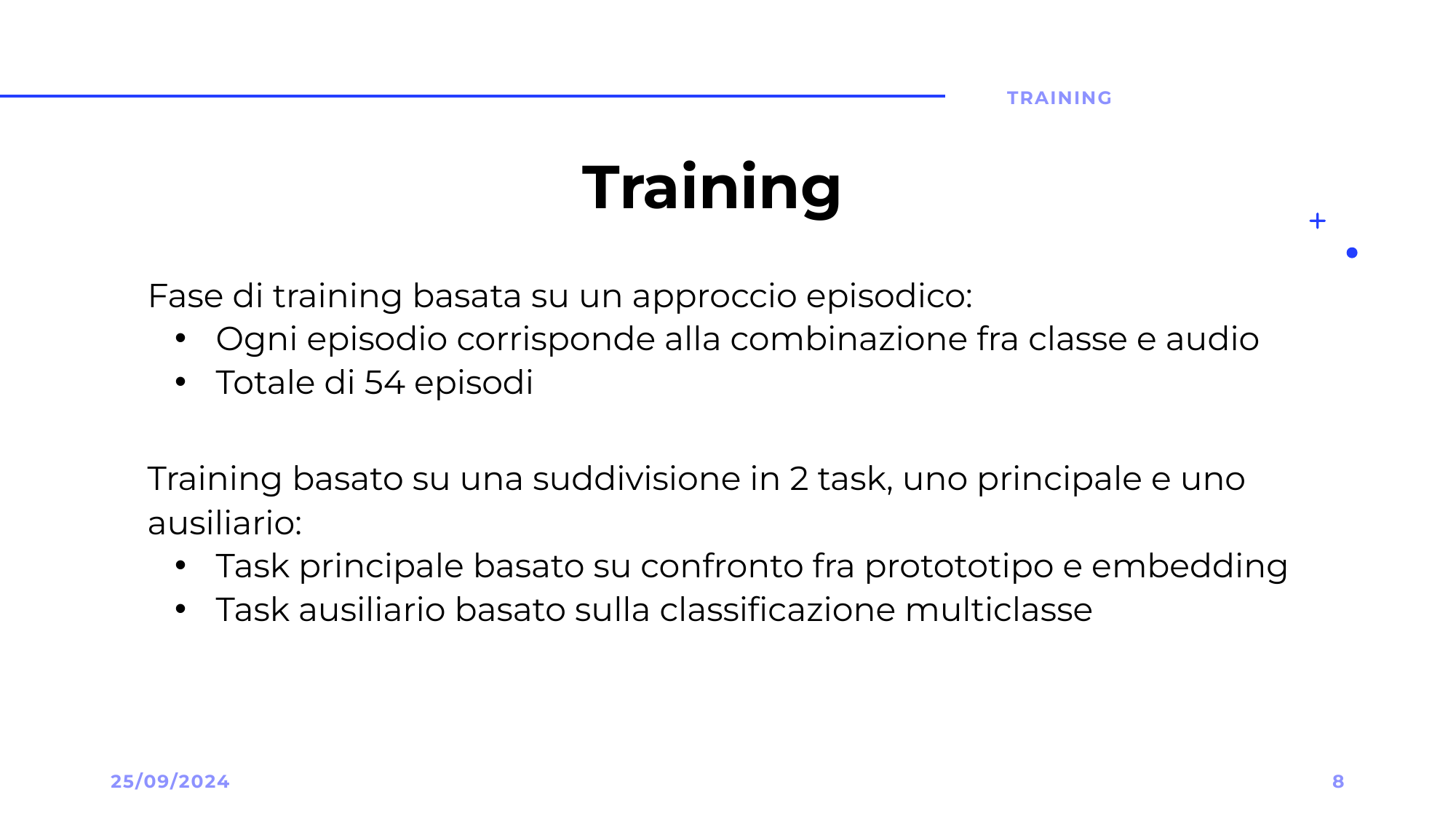

Training
# Training
Fase di training basata su un approccio episodico:
Ogni episodio corrisponde alla combinazione fra classe e audio
Totale di 54 episodi

Training basato su una suddivisione in 2 task, uno principale e uno ausiliario:
Task principale basato su confronto fra protototipo e embedding
Task ausiliario basato sulla classificazione multiclasse

25/09/2024
8